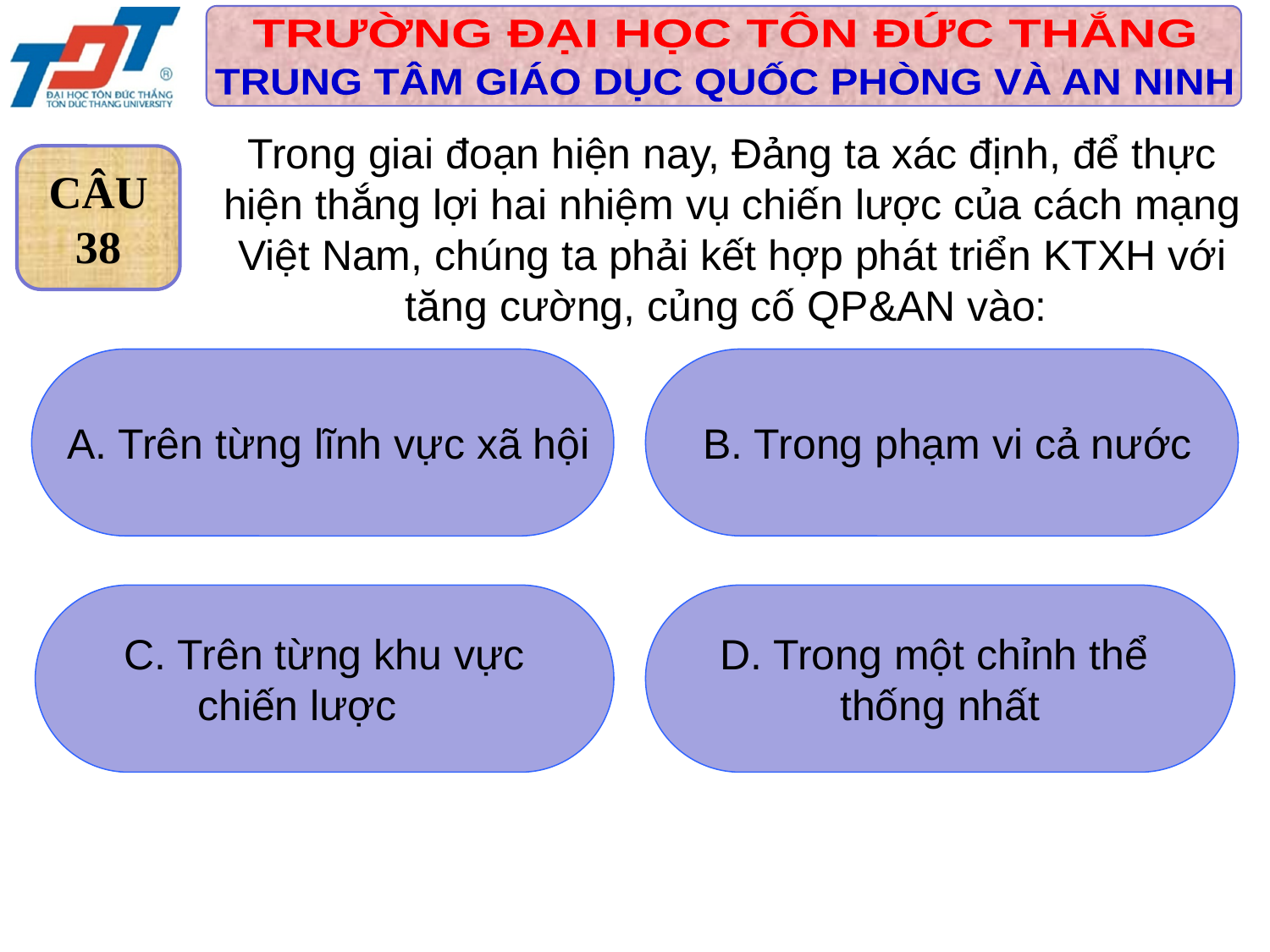

Trong giai đoạn hiện nay, Đảng ta xác định, để thực hiện thắng lợi hai nhiệm vụ chiến lược của cách mạng Việt Nam, chúng ta phải kết hợp phát triển KTXH với tăng cường, củng cố QP&AN vào:
CÂU
38
 A. Trên từng lĩnh vực xã hội
 B. Trong phạm vi cả nước
 C. Trên từng khu vực
chiến lược
D. Trong một chỉnh thể
thống nhất